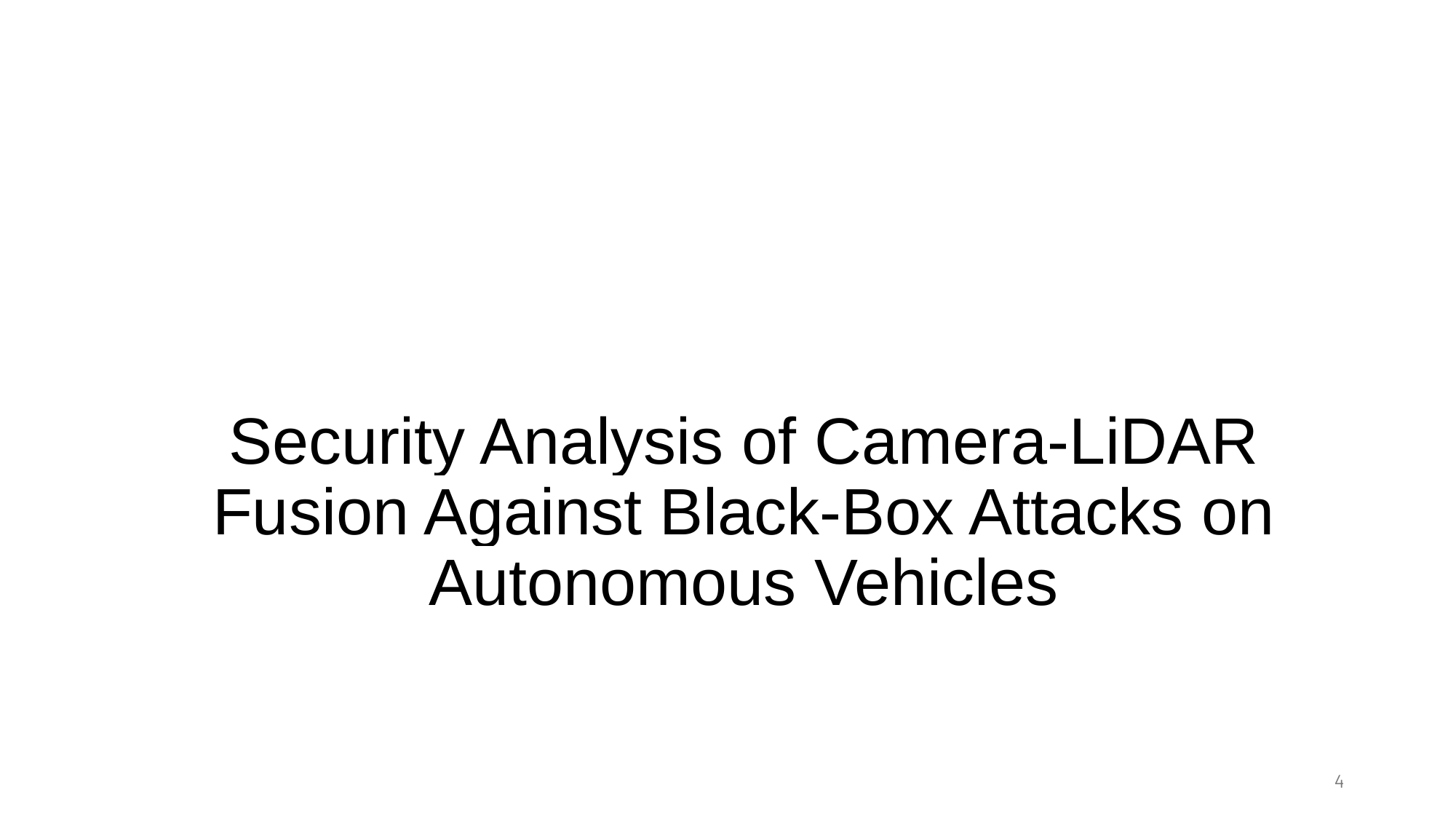

# Security Analysis of Camera-LiDAR Fusion Against Black-Box Attacks on Autonomous Vehicles
4